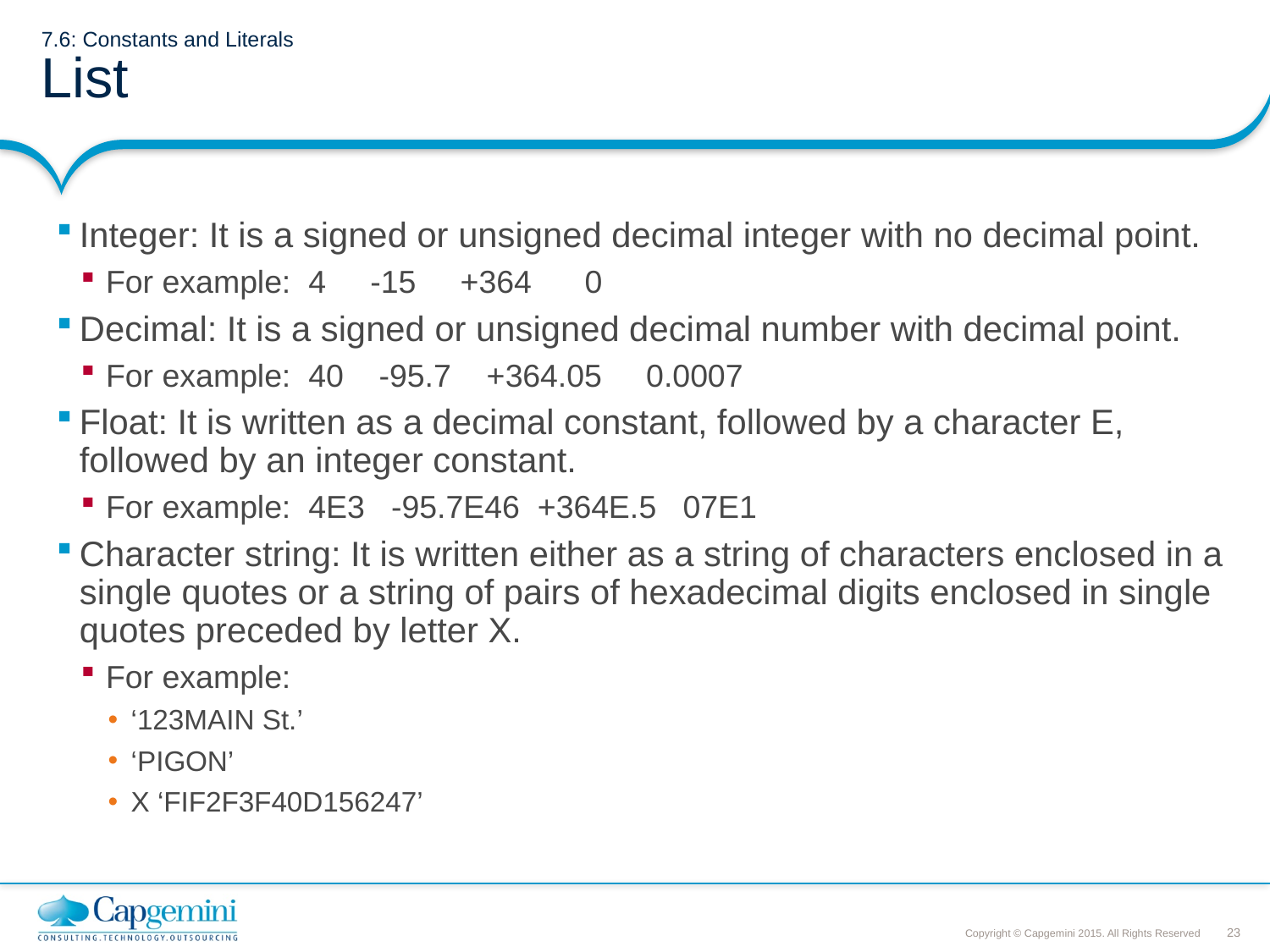

# 7.6: Constants and Literals List
Integer: It is a signed or unsigned decimal integer with no decimal point.
For example:  4     -15     +364      0
Decimal: It is a signed or unsigned decimal number with decimal point.
For example:  40    -95.7    +364.05     0.0007
Float: It is written as a decimal constant, followed by a character E, followed by an integer constant.
For example:  4E3   -95.7E46  +364E.5   07E1
Character string: It is written either as a string of characters enclosed in a single quotes or a string of pairs of hexadecimal digits enclosed in single quotes preceded by letter X.
For example:
‘123MAIN St.’
‘PIGON’
X ‘FIF2F3F40D156247’